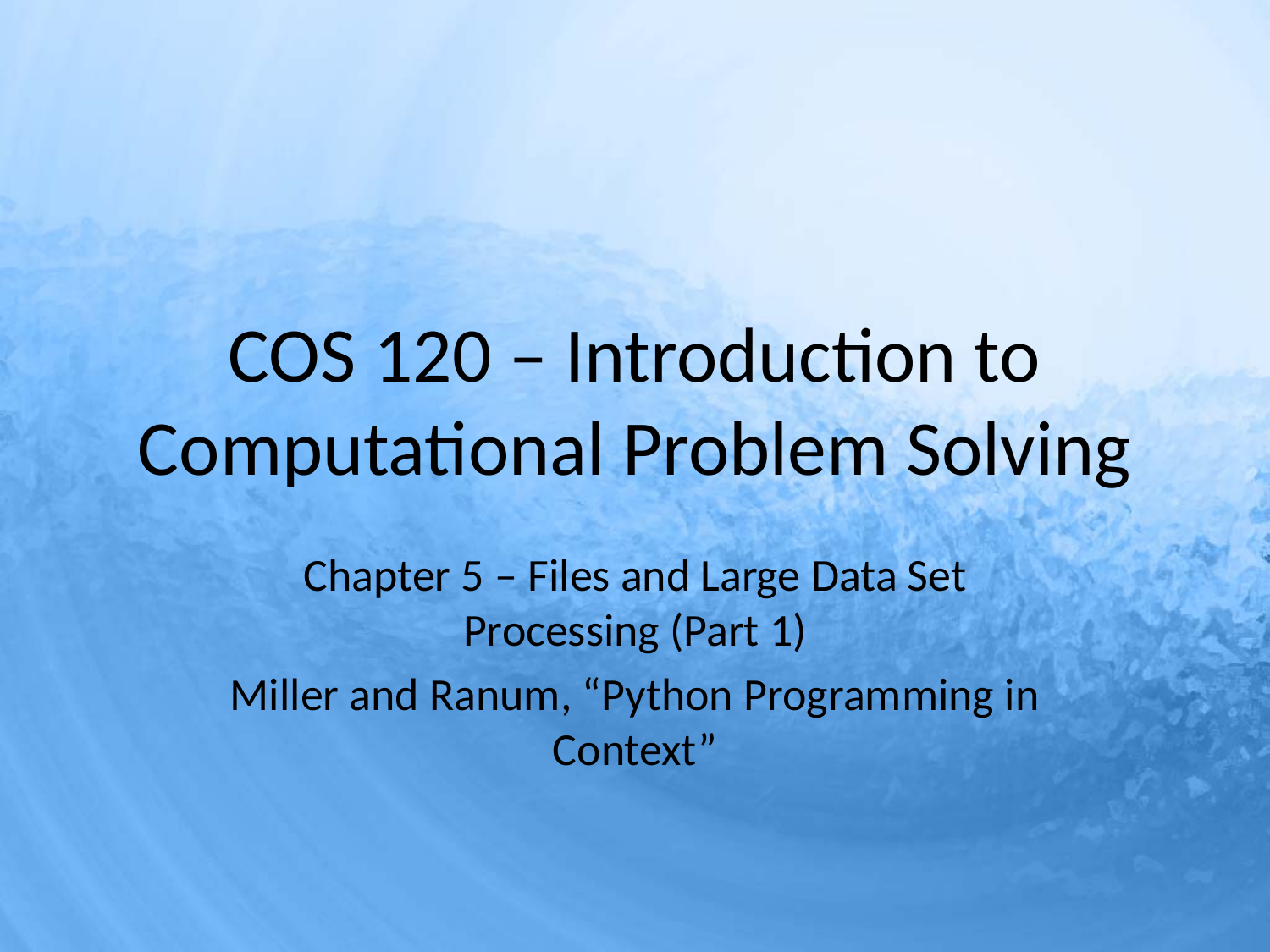

# COS 120 – Introduction to Computational Problem Solving
Chapter 5 – Files and Large Data Set Processing (Part 1)
Miller and Ranum, “Python Programming in Context”